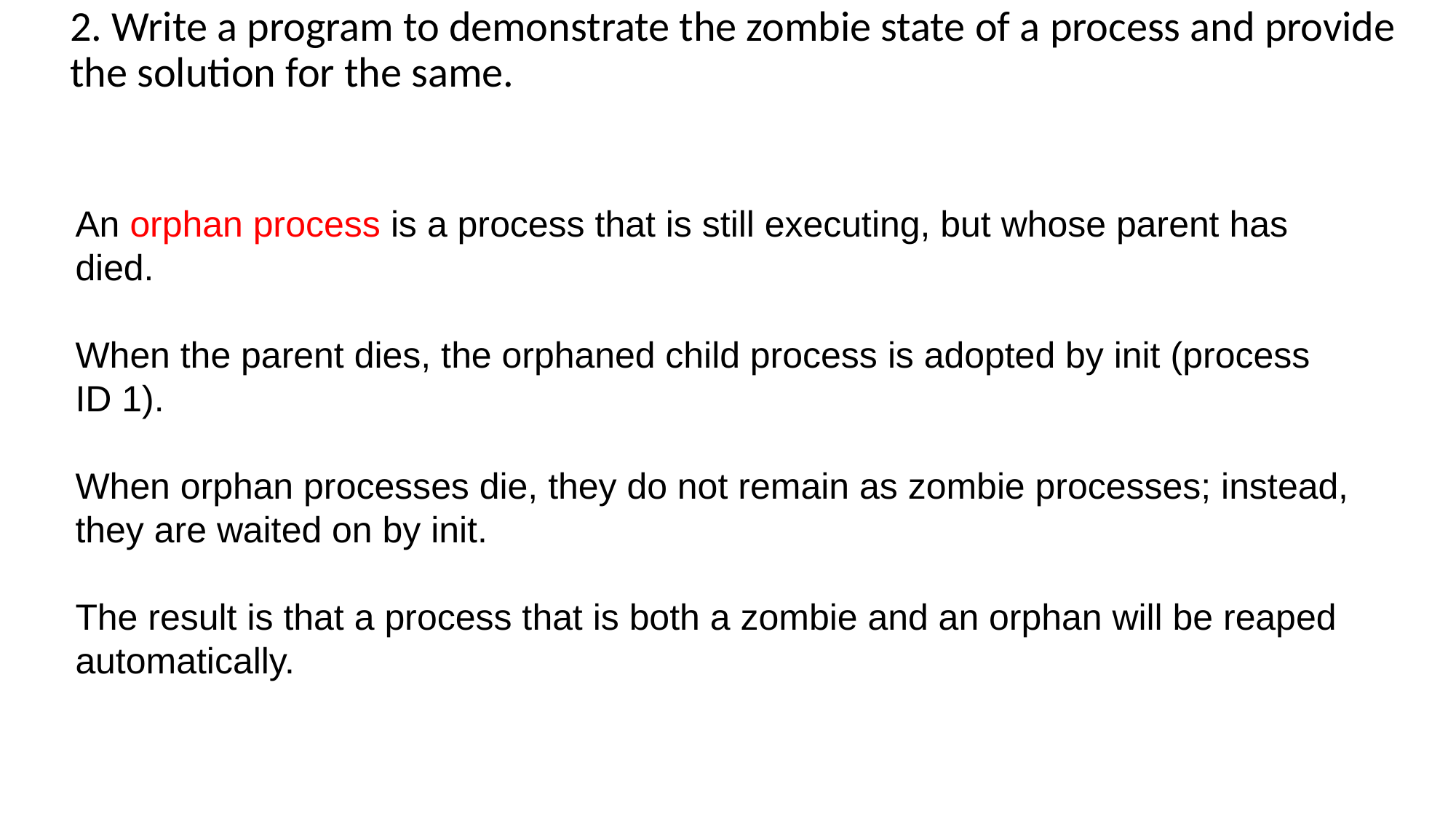

# 2. Write a program to demonstrate the zombie state of a process and provide the solution for the same.

An orphan process is a process that is still executing, but whose parent has died.

When the parent dies, the orphaned child process is adopted by init (process ID 1).

When orphan processes die, they do not remain as zombie processes; instead, they are waited on by init.

The result is that a process that is both a zombie and an orphan will be reaped automatically.